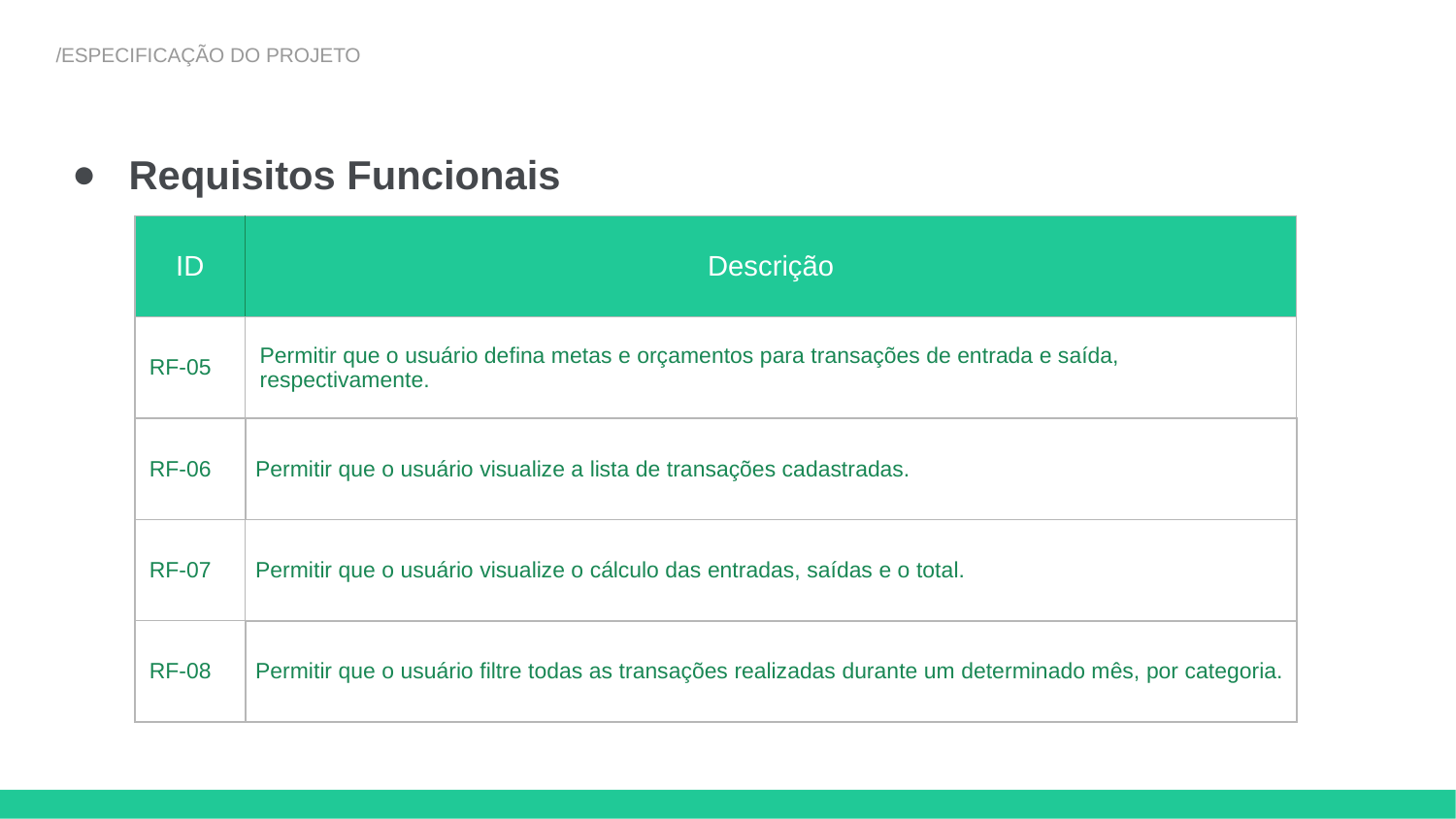

/ESPECIFICAÇÃO DO PROJETO
Requisitos Funcionais
| ID | Descrição |
| --- | --- |
| RF-05 | Permitir que o usuário defina metas e orçamentos para transações de entrada e saída, respectivamente. |
| RF-06 | Permitir que o usuário visualize a lista de transações cadastradas. |
| RF-07 | Permitir que o usuário visualize o cálculo das entradas, saídas e o total. |
| RF-08 | Permitir que o usuário filtre todas as transações realizadas durante um determinado mês, por categoria. |